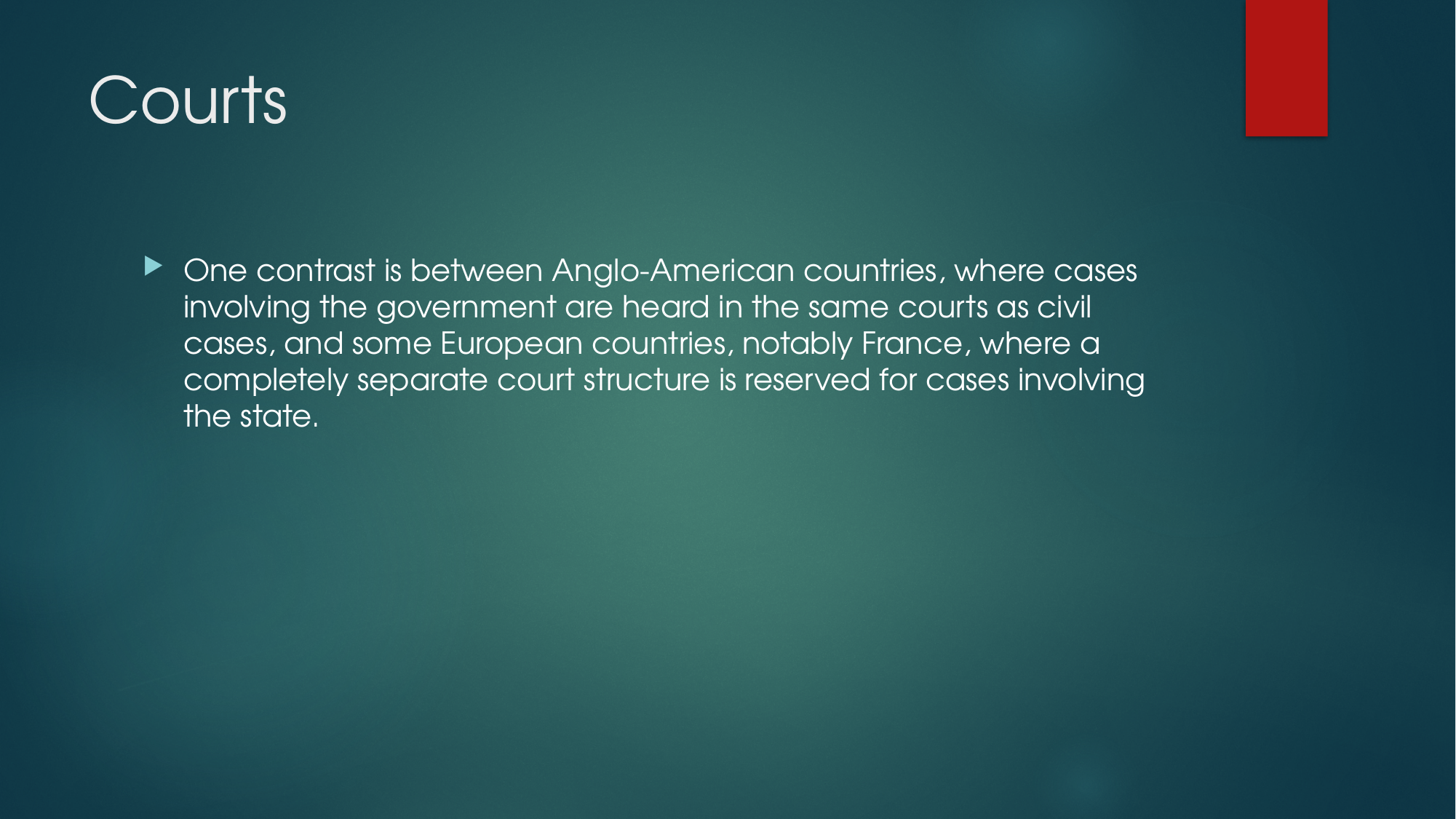

# Courts
One contrast is between Anglo-American countries, where cases involving the government are heard in the same courts as civil cases, and some European countries, notably France, where a completely separate court structure is reserved for cases involving the state.